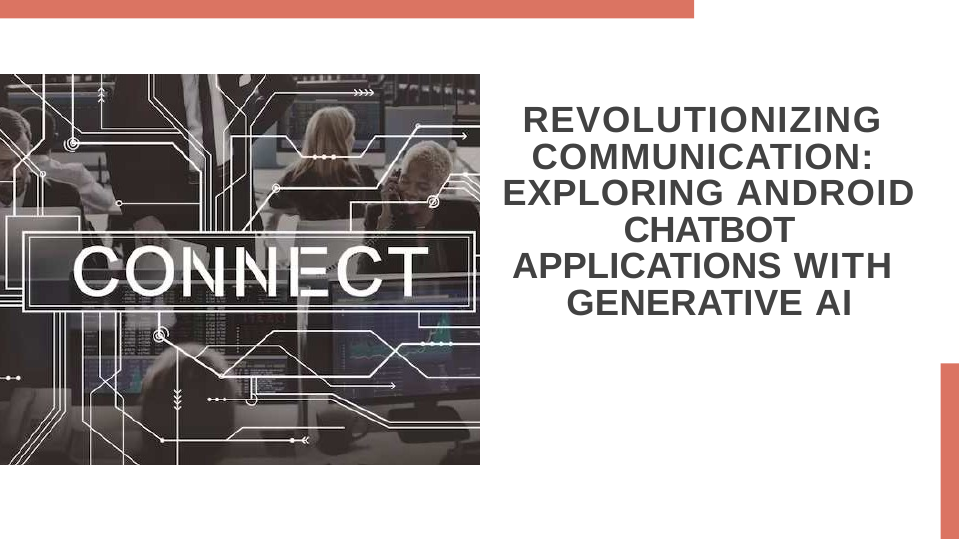

REVOLUTIONIZING  COMMUNICATION:  EXPLORING ANDROID  CHATBOT  APPLICATIONS WITH  GENERATIVE AI